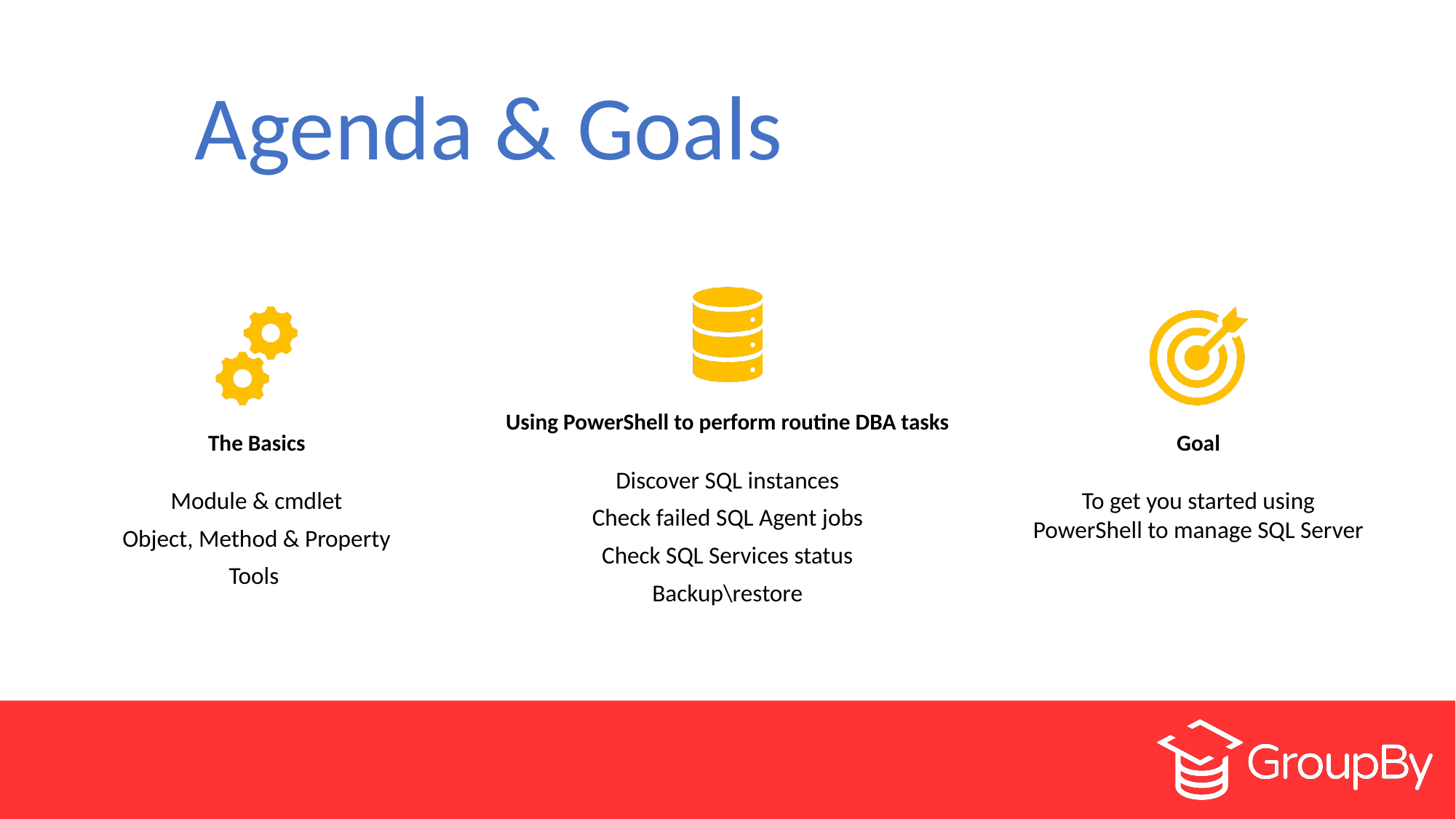

Agenda & Goals
The Basics
Module & cmdlet
Object, Method & Property
Tools
Using PowerShell to perform routine DBA tasks
Discover SQL instances
Check failed SQL Agent jobs
Check SQL Services status
Backup\restore
Goal
To get you started using PowerShell to manage SQL Server